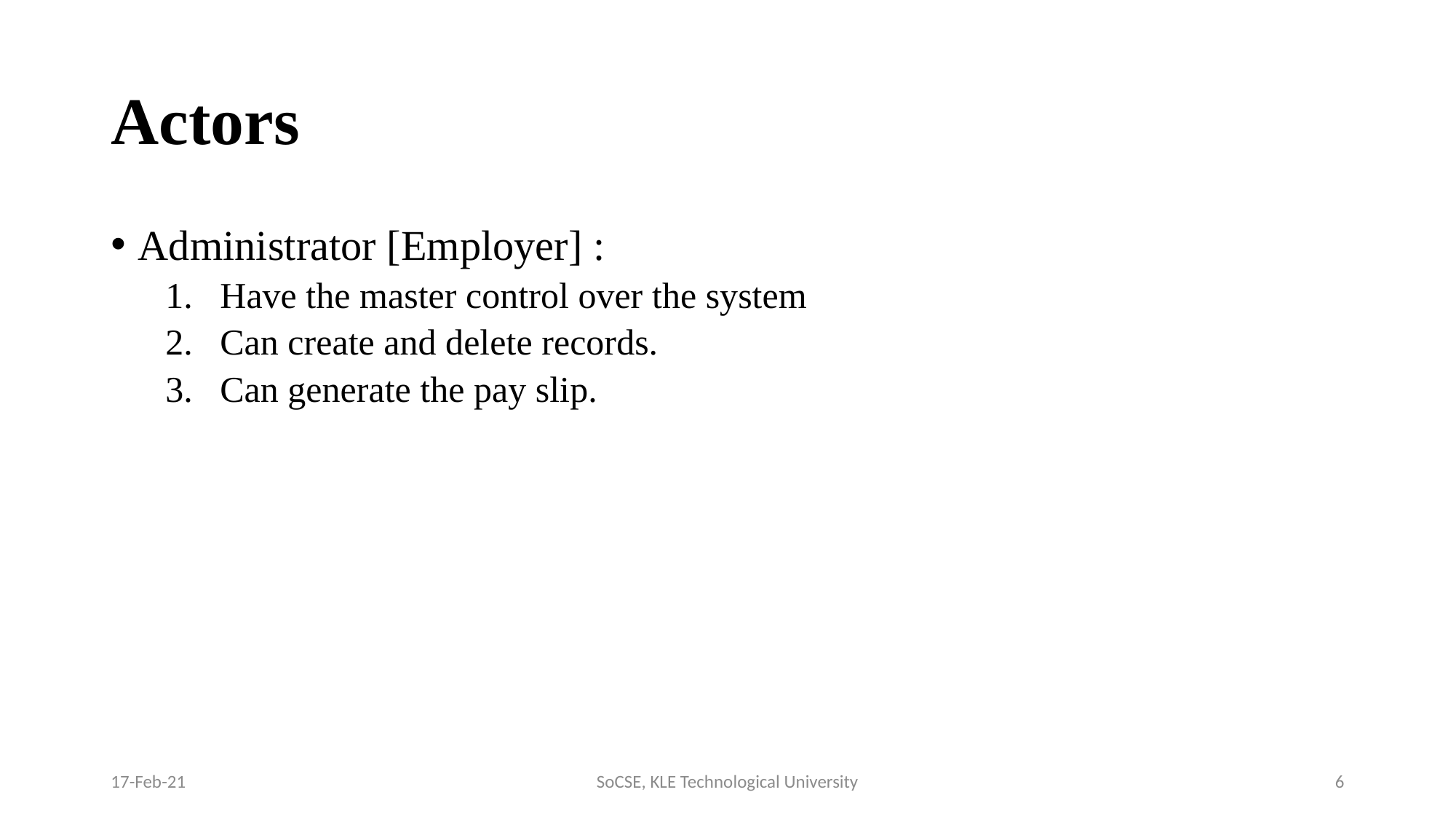

# Actors
Administrator [Employer] :
Have the master control over the system
Can create and delete records.
Can generate the pay slip.
17-Feb-21
SoCSE, KLE Technological University
6